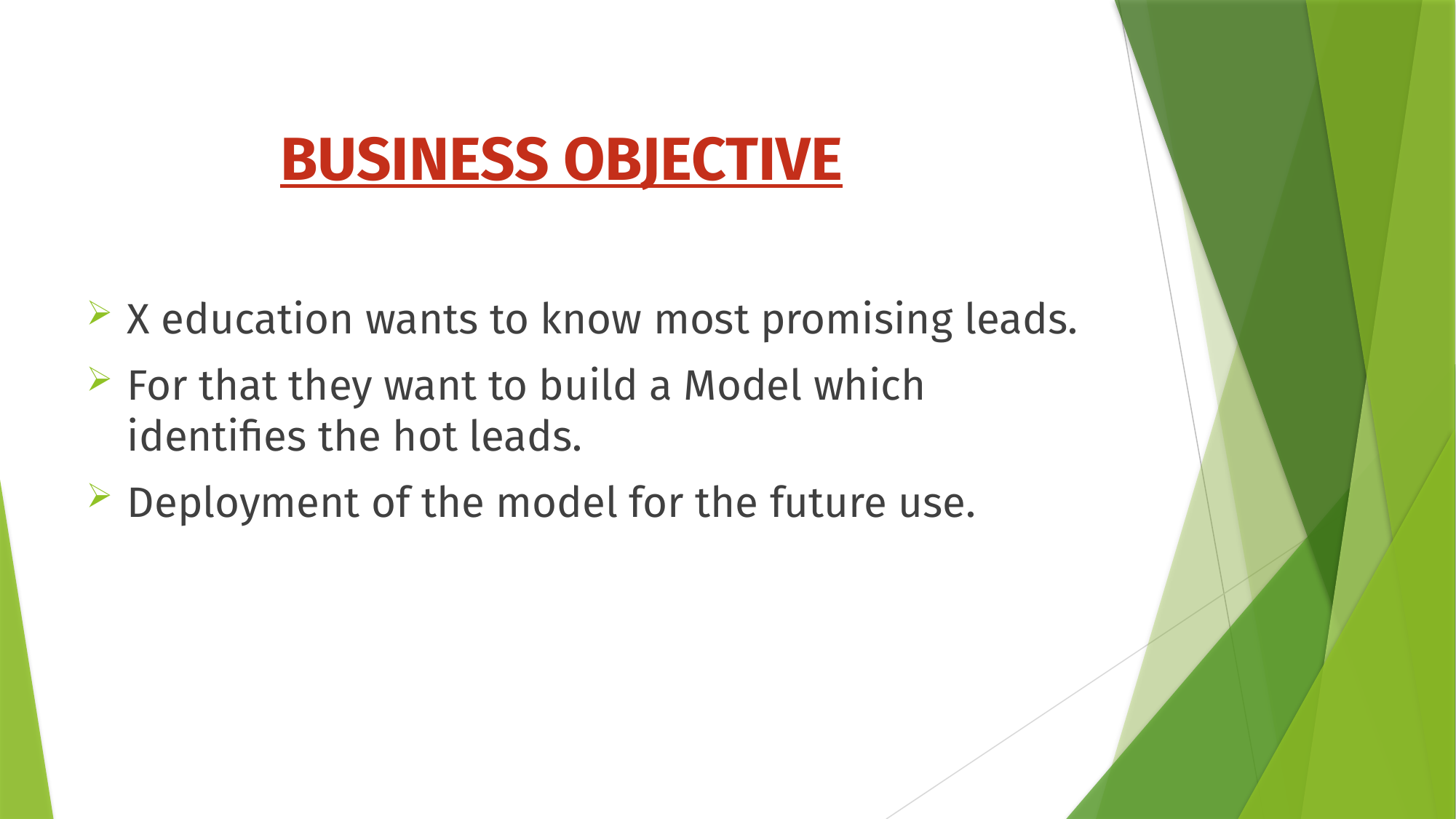

# BUSINESS OBJECTIVE
X education wants to know most promising leads.
For that they want to build a Model which identifies the hot leads.
Deployment of the model for the future use.